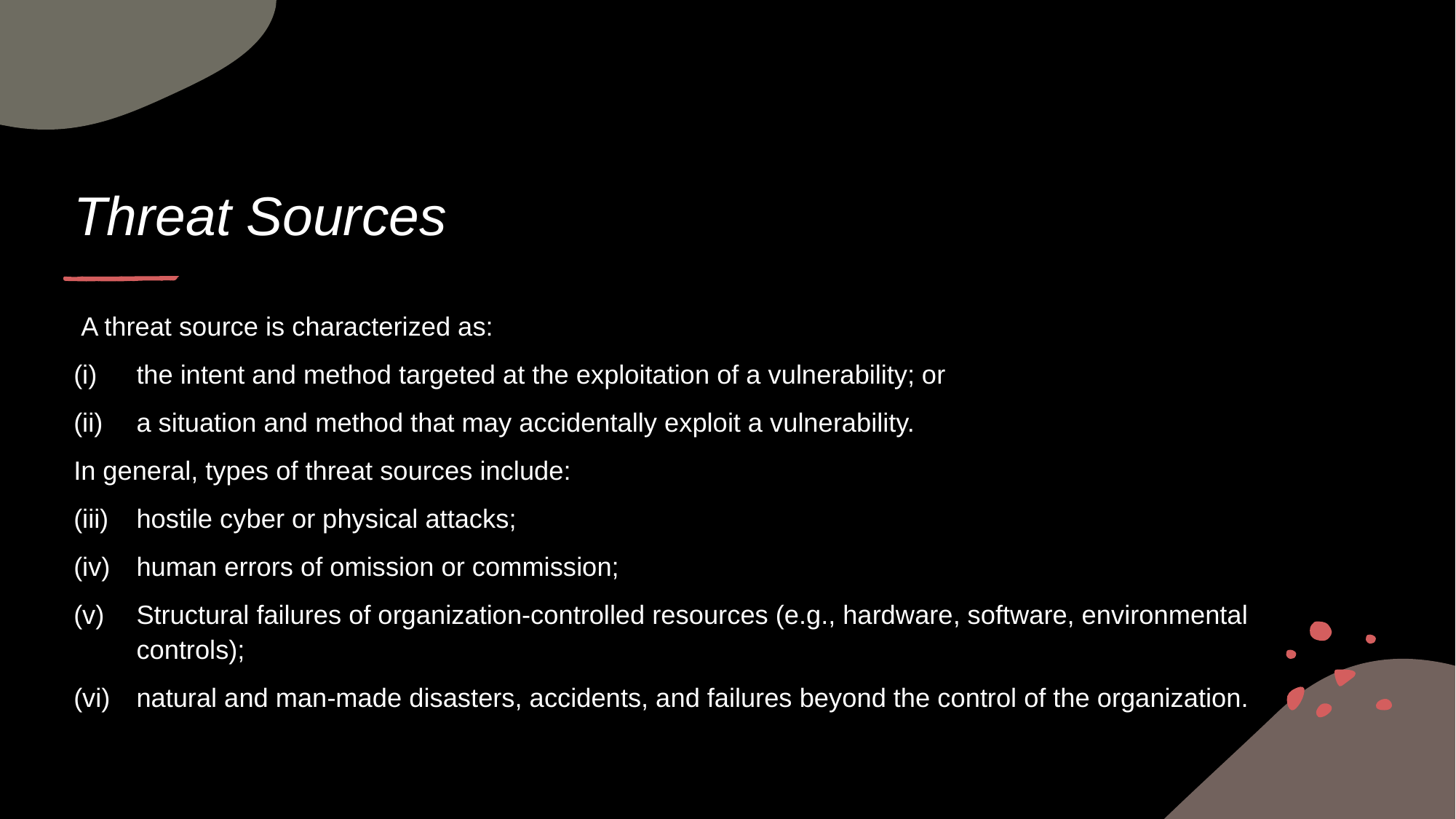

# Threat Sources
 A threat source is characterized as:
the intent and method targeted at the exploitation of a vulnerability; or
a situation and method that may accidentally exploit a vulnerability.
In general, types of threat sources include:
hostile cyber or physical attacks;
human errors of omission or commission;
Structural failures of organization-controlled resources (e.g., hardware, software, environmental controls);
natural and man-made disasters, accidents, and failures beyond the control of the organization.